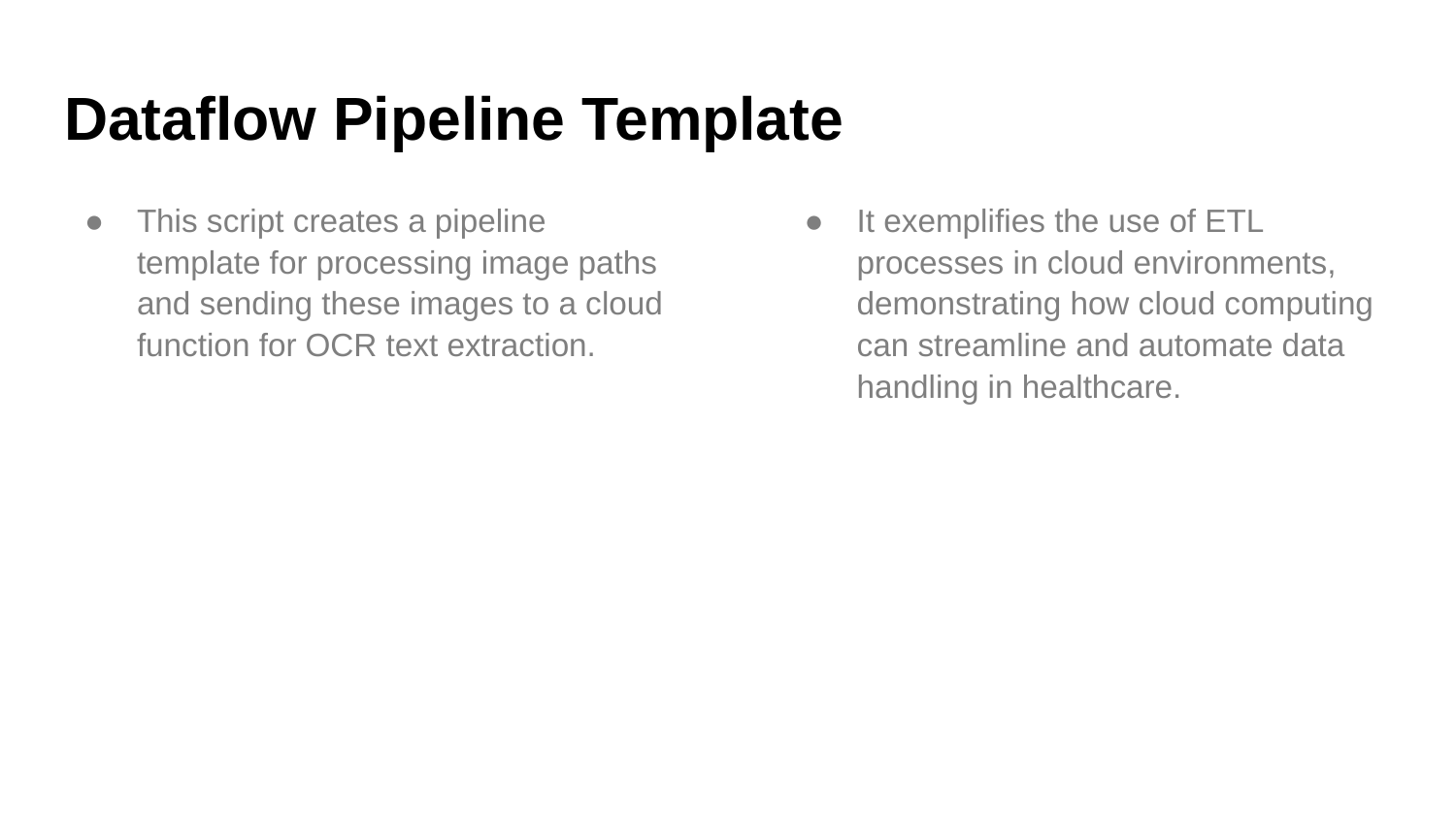

# Dataflow Pipeline Template
This script creates a pipeline template for processing image paths and sending these images to a cloud function for OCR text extraction.

It exemplifies the use of ETL processes in cloud environments, demonstrating how cloud computing can streamline and automate data handling in healthcare.